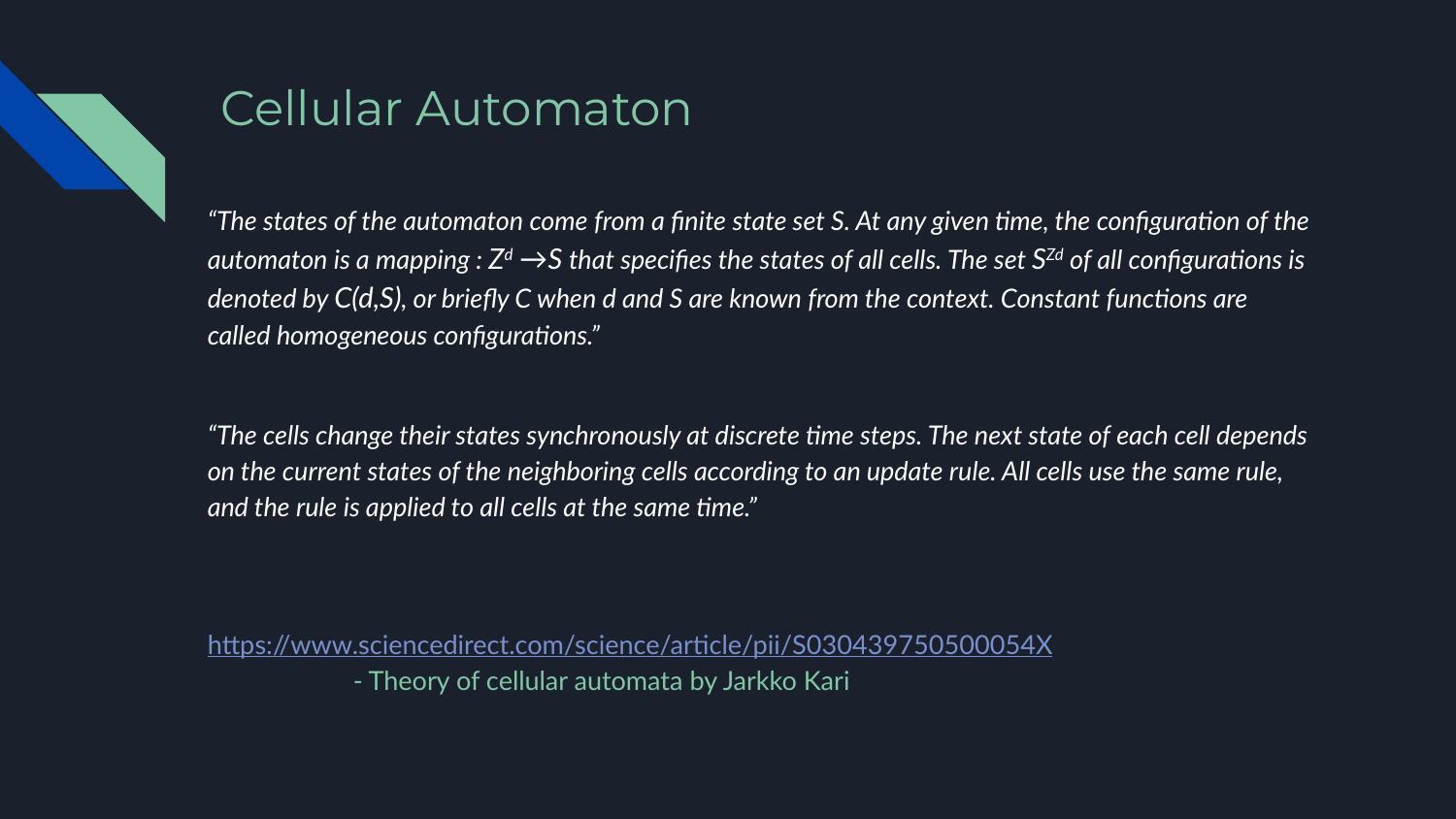

# Cellular Automaton
“The states of the automaton come from a finite state set S. At any given time, the configuration of the automaton is a mapping : Zd →S that specifies the states of all cells. The set SZd of all configurations is denoted by C(d,S), or briefly C when d and S are known from the context. Constant functions are called homogeneous configurations.”
“The cells change their states synchronously at discrete time steps. The next state of each cell depends on the current states of the neighboring cells according to an update rule. All cells use the same rule, and the rule is applied to all cells at the same time.”

https://www.sciencedirect.com/science/article/pii/S030439750500054X
	- Theory of cellular automata by Jarkko Kari